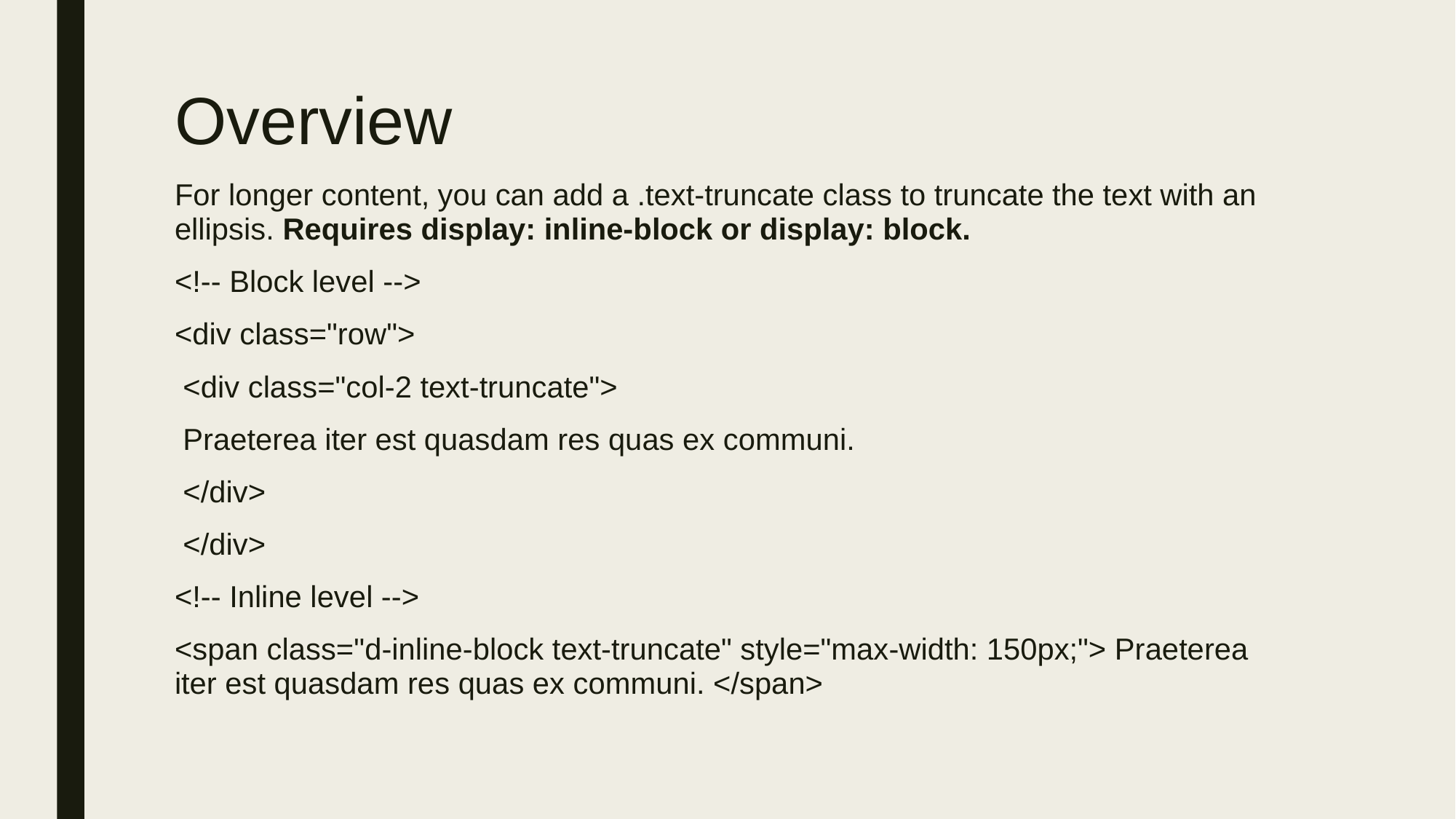

# Overview
For longer content, you can add a .text-truncate class to truncate the text with an ellipsis. Requires display: inline-block or display: block.
<!-- Block level -->
<div class="row">
 <div class="col-2 text-truncate">
 Praeterea iter est quasdam res quas ex communi.
 </div>
 </div>
<!-- Inline level -->
<span class="d-inline-block text-truncate" style="max-width: 150px;"> Praeterea iter est quasdam res quas ex communi. </span>